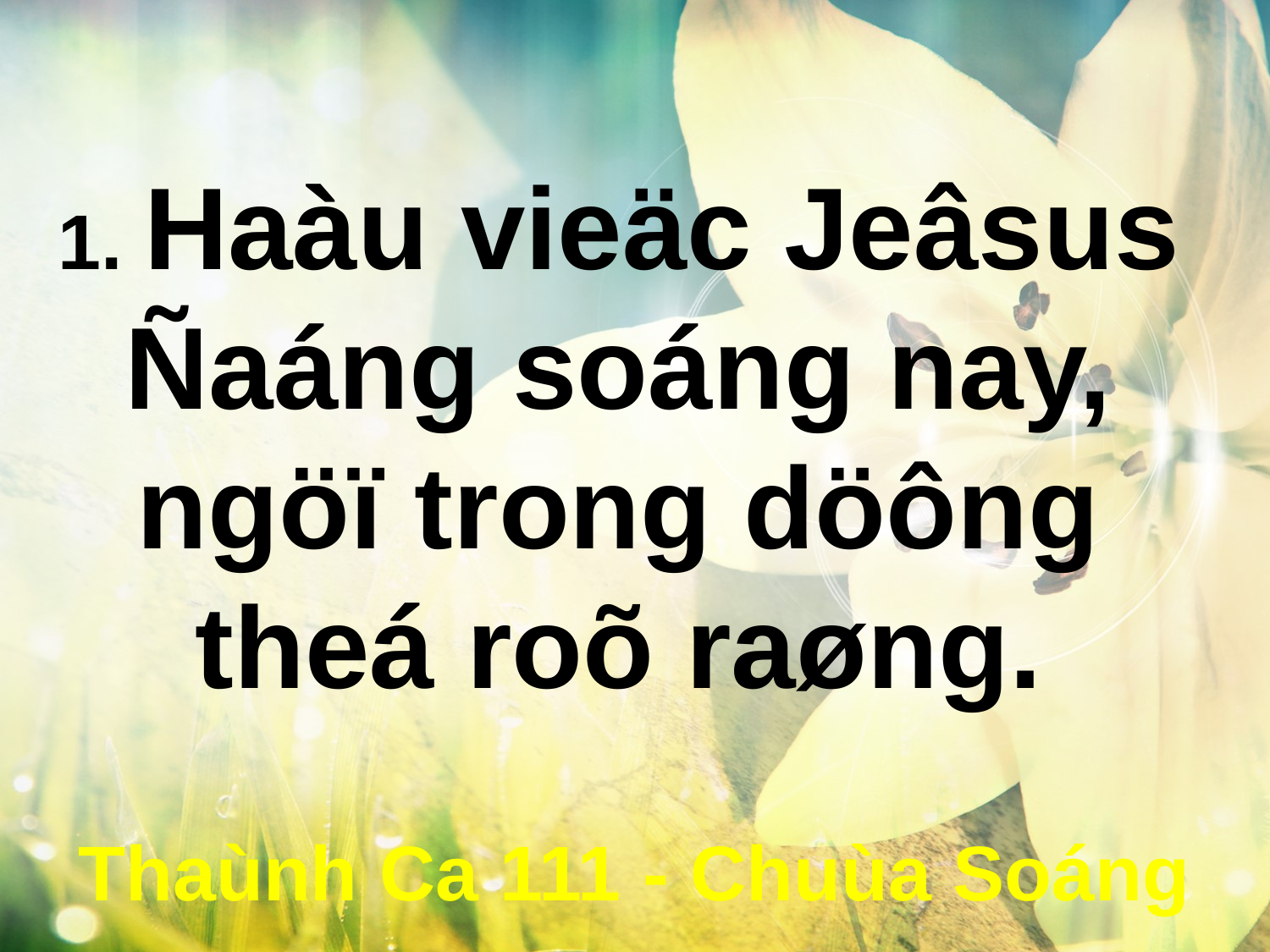

1. Haàu vieäc Jeâsus
Ñaáng soáng nay,
ngöï trong döông
theá roõ raøng.
Thaùnh Ca 111 - Chuùa Soáng